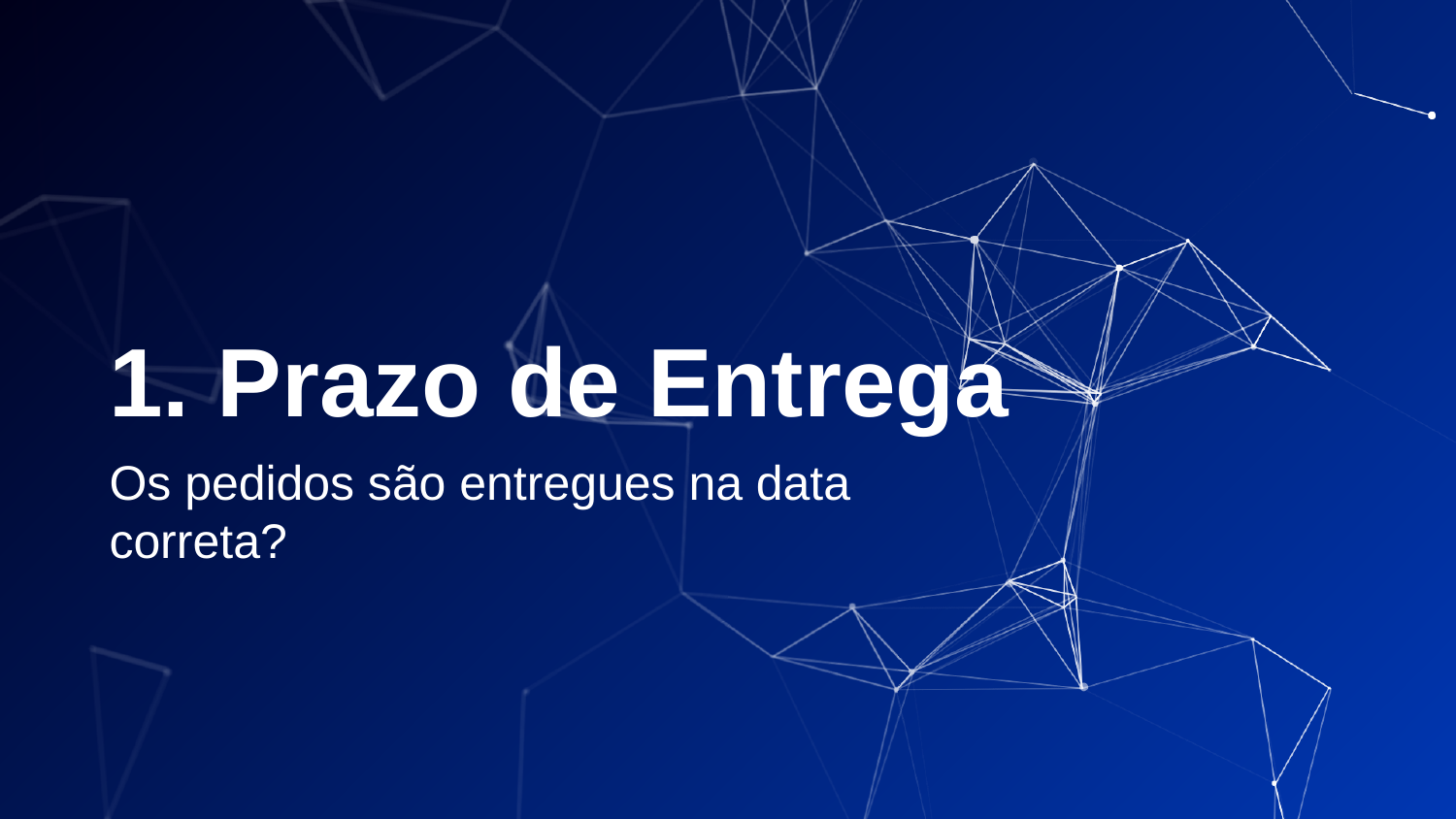

# 1. Prazo de Entrega
Os pedidos são entregues na data correta?